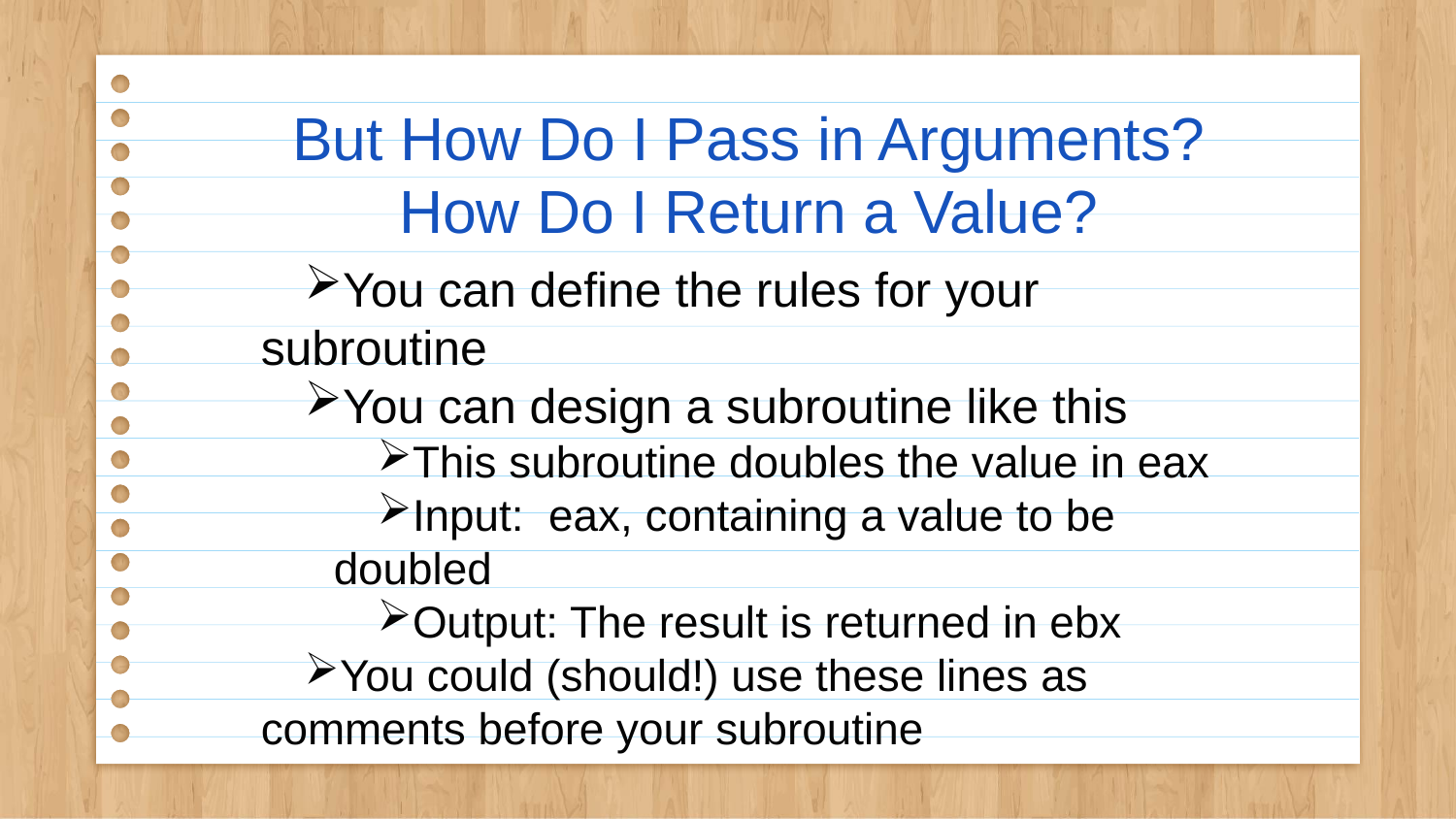

# But How Do I Pass in Arguments? How Do I Return a Value?

You can define the rules for your subroutine
You can design a subroutine like this
This subroutine doubles the value in eax
Input:  eax, containing a value to be doubled
Output: The result is returned in ebx
You could (should!) use these lines as comments before your subroutine